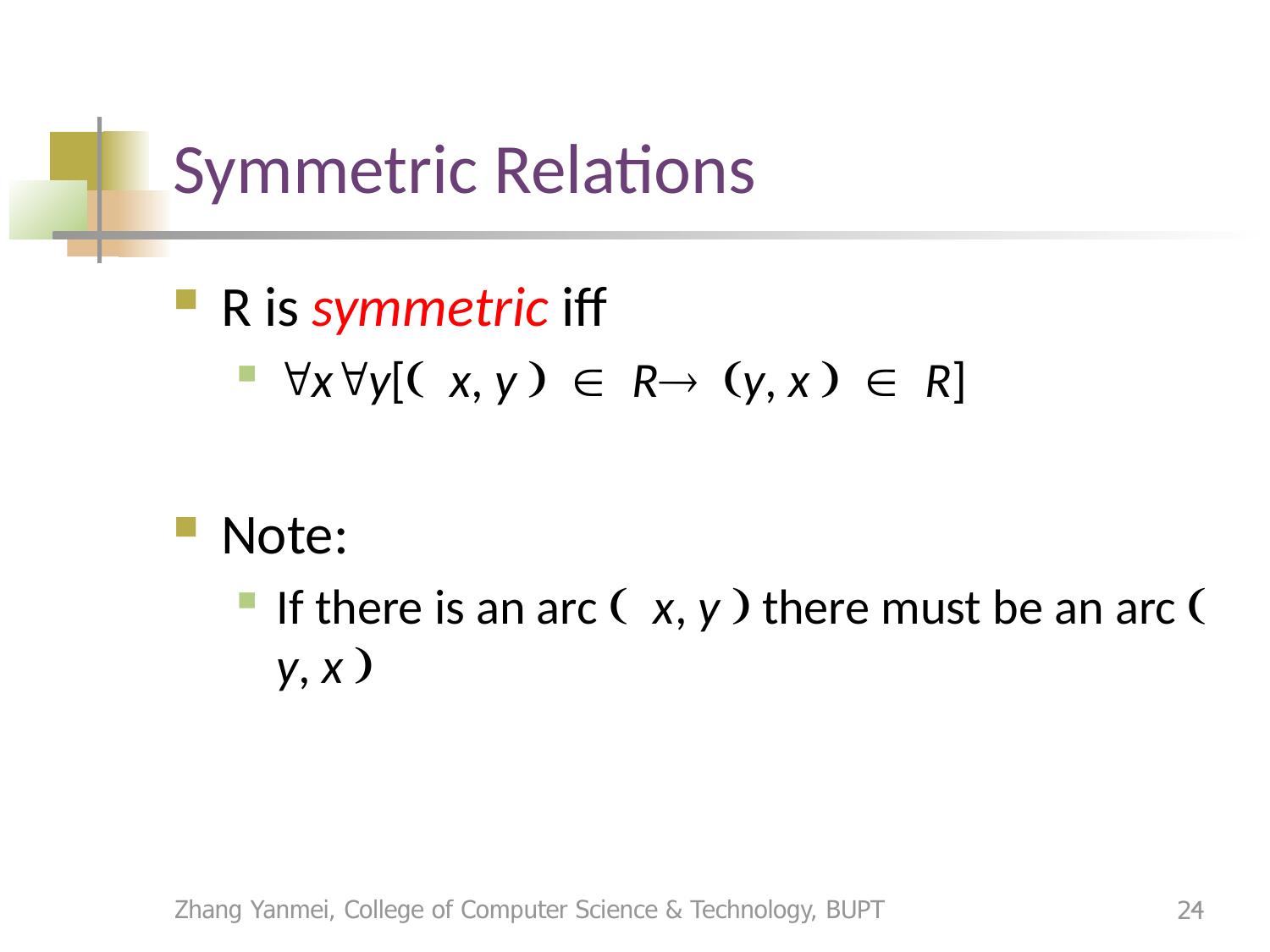

# Symmetric Relations
R is symmetric iff
∀x∀y[( x, y ) ∈ R→ (y, x ) ∈ R]

Note:
If there is an arc ( x, y ) there must be an arc ( y, x )
Zhang Yanmei, College of Computer Science & Technology, BUPT
24